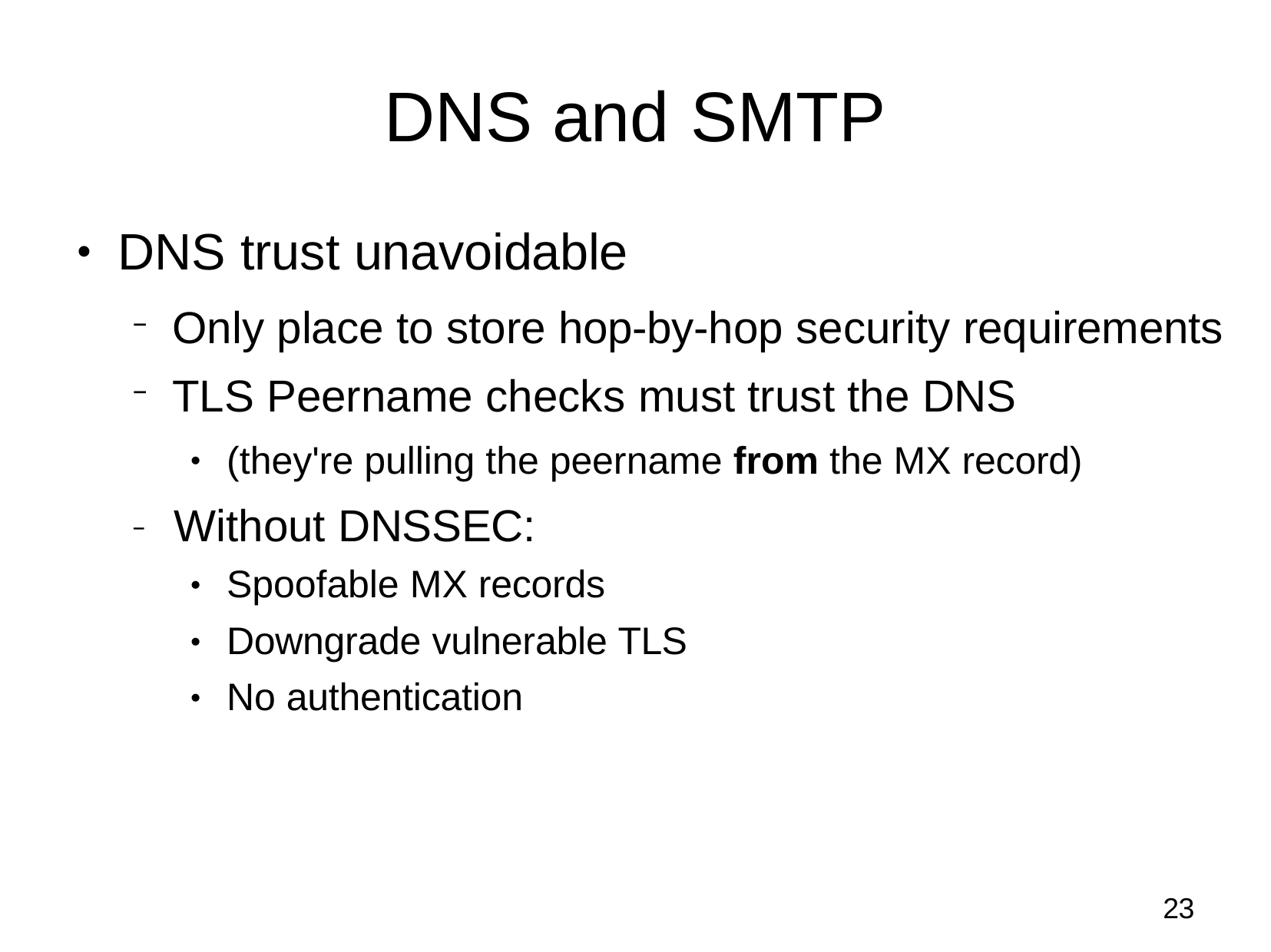

# DNS and	SMTP
DNS trust unavoidable
Only place to store hop-by-hop security requirements
TLS Peername checks must trust the DNS
●
(they're pulling the peername from the MX record)
●
–	Without DNSSEC:
Spoofable MX records Downgrade vulnerable TLS No authentication
●
●
●
23